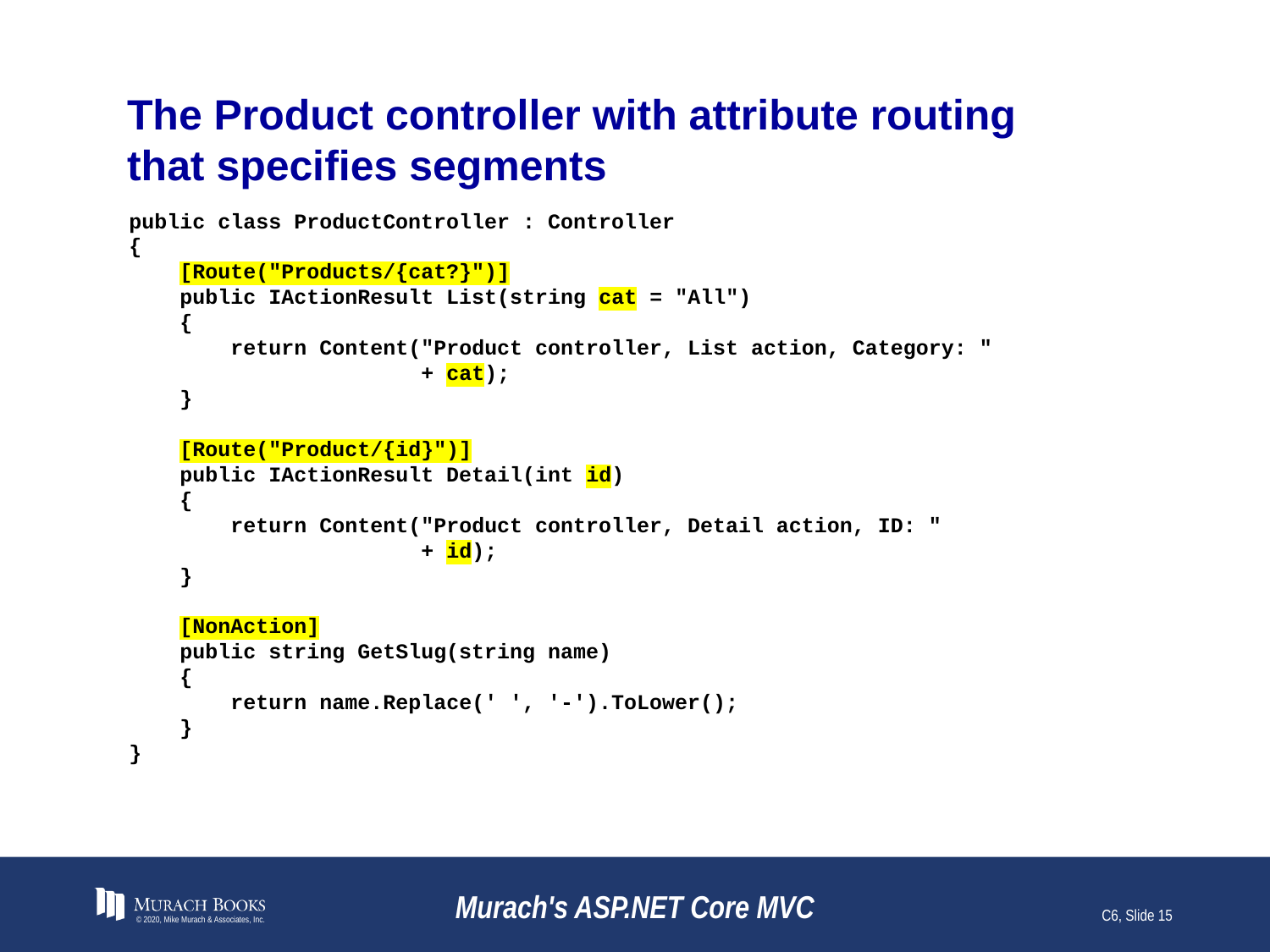

# The Product controller with attribute routing that specifies segments
public class ProductController : Controller
{
    [Route("Products/{cat?}")]
    public IActionResult List(string cat = "All")
    {
        return Content("Product controller, List action, Category: "
                       + cat);
    }

    [Route("Product/{id}")]
    public IActionResult Detail(int id)
    {
        return Content("Product controller, Detail action, ID: "
                       + id);
    }

    [NonAction]
    public string GetSlug(string name)
    {
        return name.Replace(' ', '-').ToLower();
    }
}

© 2020, Mike Murach & Associates, Inc.
Murach's ASP.NET Core MVC

C6, Slide 15